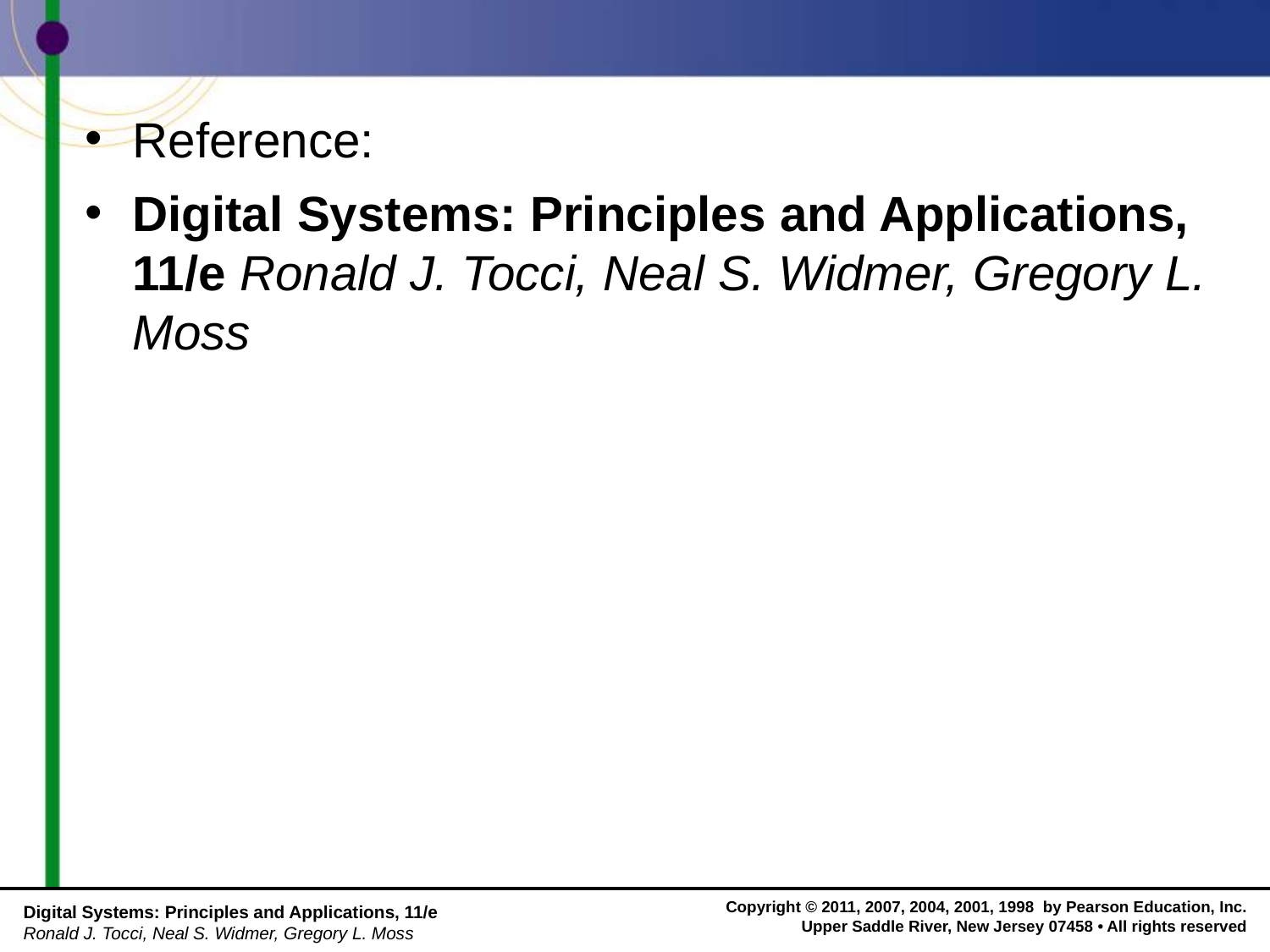

#
Reference:
Digital Systems: Principles and Applications, 11/e Ronald J. Tocci, Neal S. Widmer, Gregory L. Moss

Digital Systems: Principles and Applications, 11/e
Ronald J. Tocci, Neal S. Widmer, Gregory L. Moss